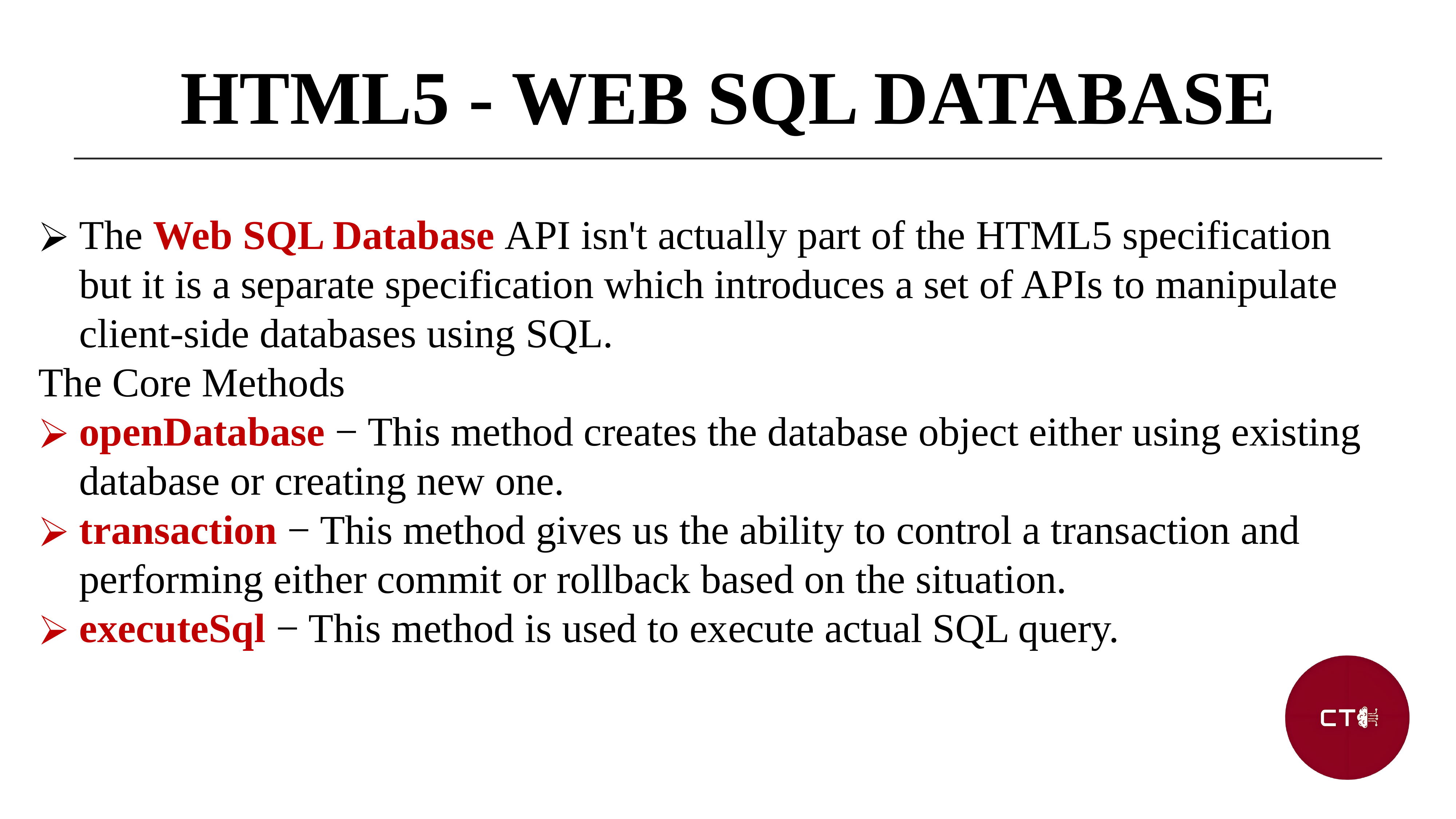

HTML5 - WEB SQL DATABASE
The Web SQL Database API isn't actually part of the HTML5 specification but it is a separate specification which introduces a set of APIs to manipulate client-side databases using SQL.
The Core Methods
openDatabase − This method creates the database object either using existing database or creating new one.
transaction − This method gives us the ability to control a transaction and performing either commit or rollback based on the situation.
executeSql − This method is used to execute actual SQL query.